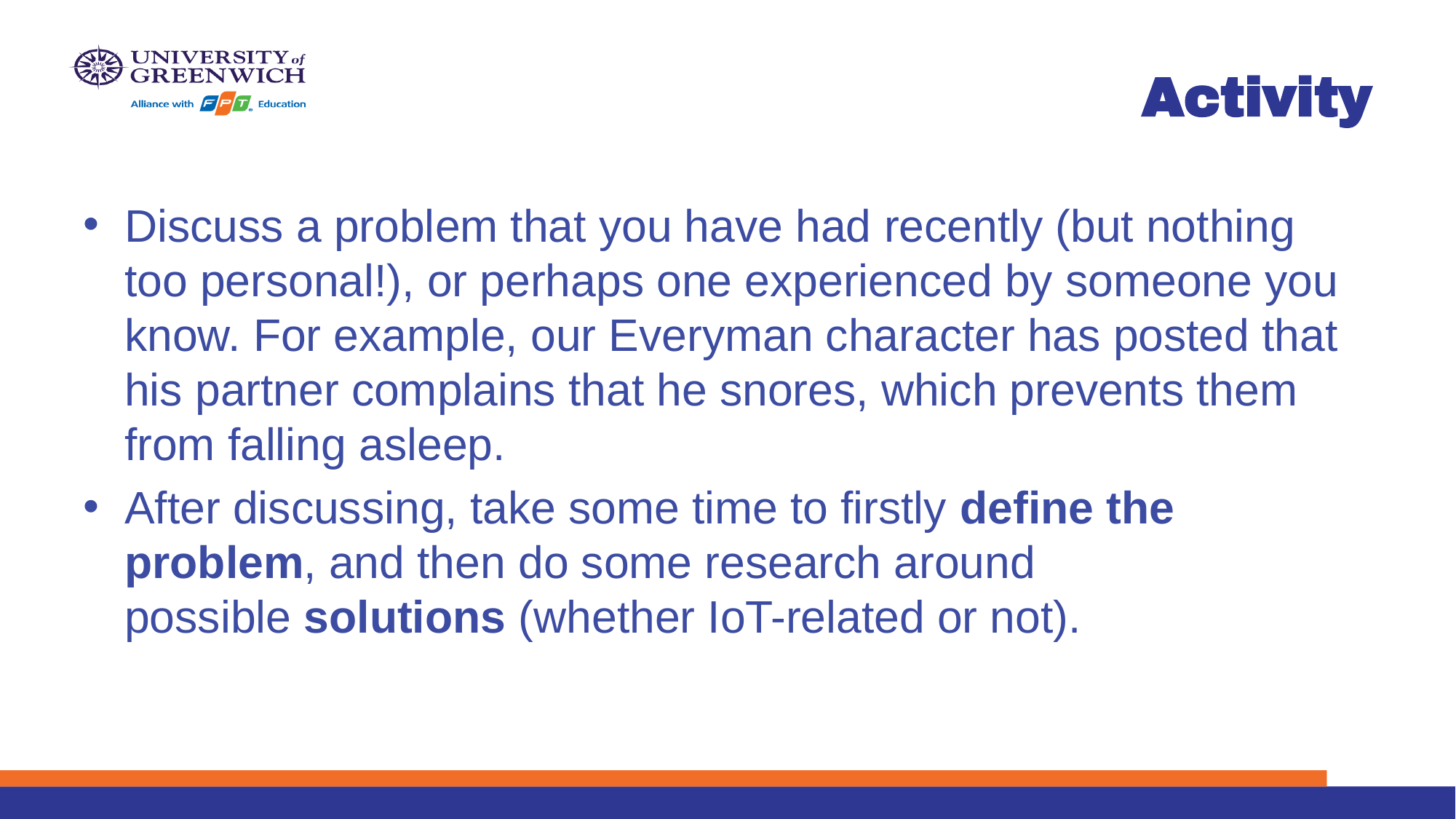

# Activity
Discuss a problem that you have had recently (but nothing too personal!), or perhaps one experienced by someone you know. For example, our Everyman character has posted that his partner complains that he snores, which prevents them from falling asleep.
After discussing, take some time to firstly define the problem, and then do some research around possible solutions (whether IoT-related or not).